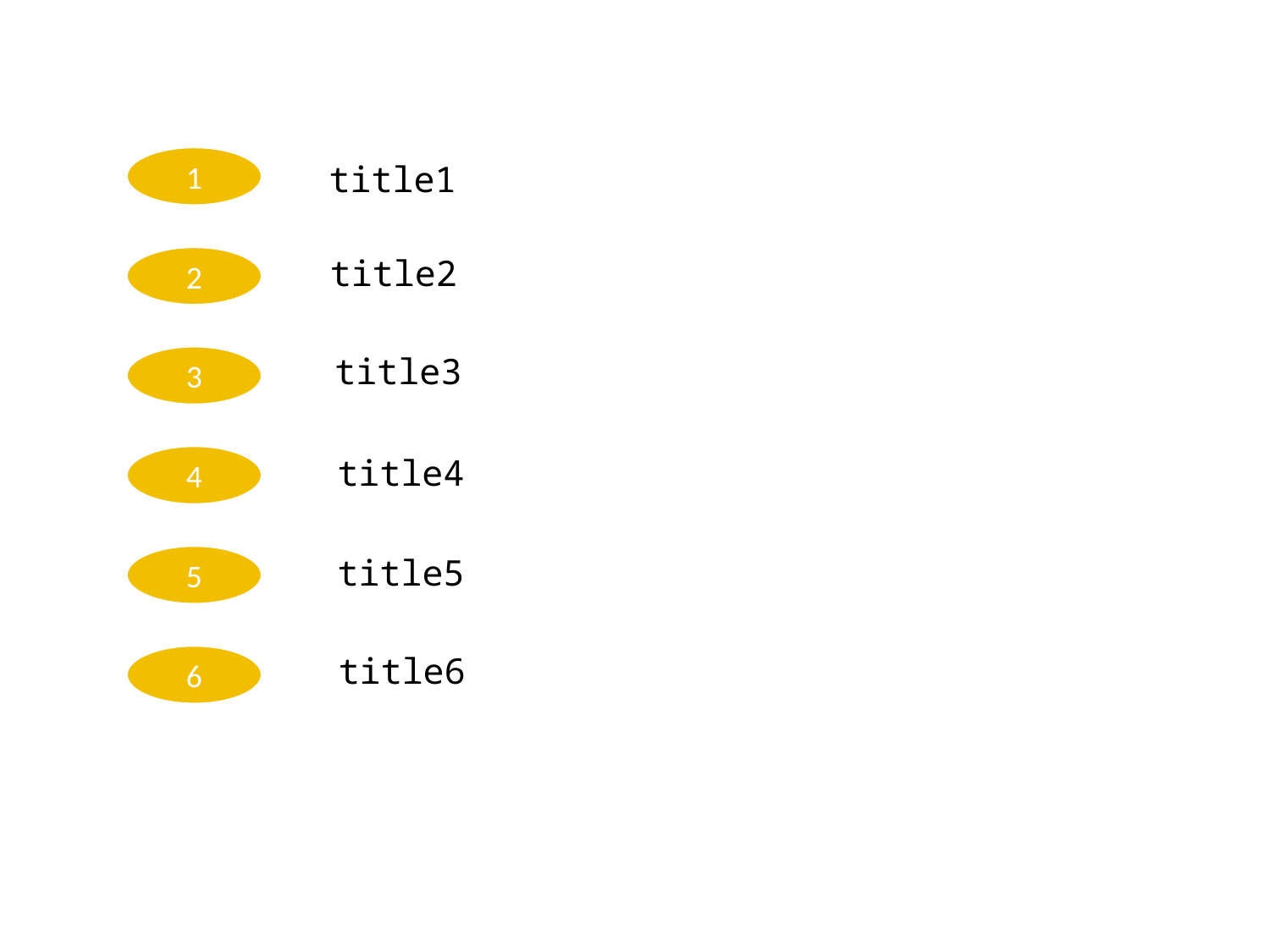

1
2
3
4
5
6
title1
title2
title3
title4
title5
title6